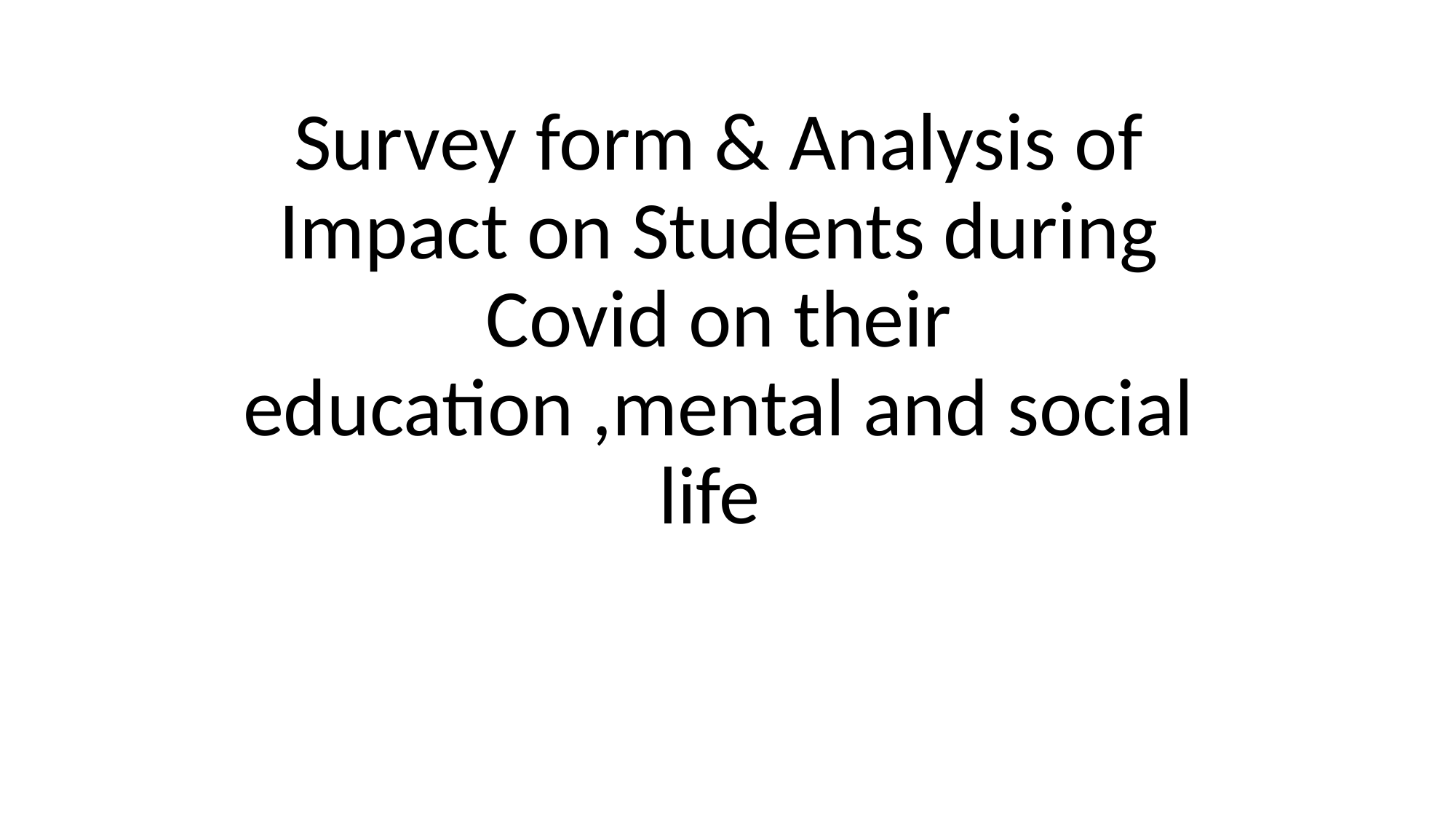

# Survey form & Analysis of Impact on Students during Covid on their education ,mental and social life